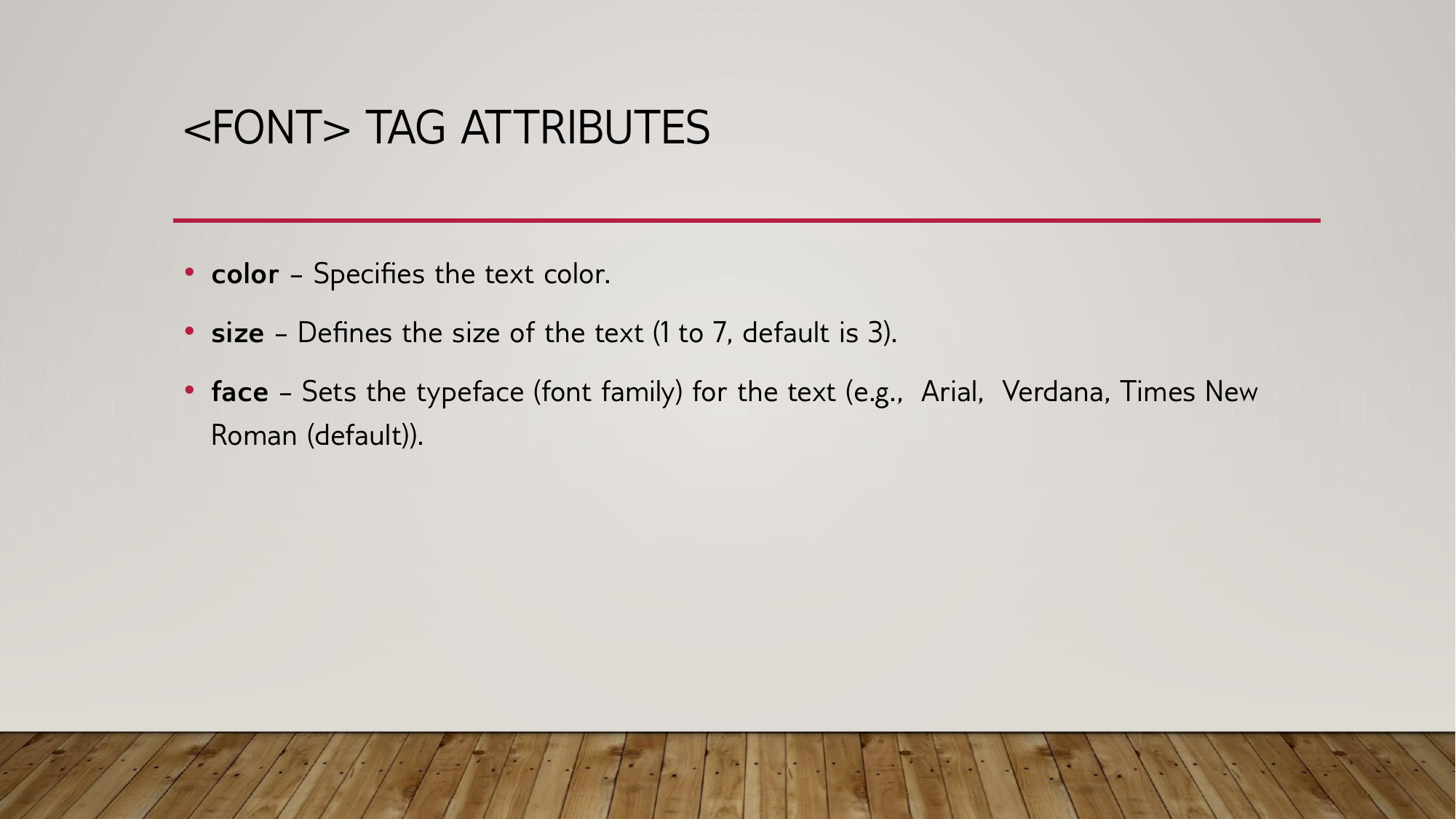

# <FONT> TAG ATTRIBUTES
color – Specifies the text color.
size – Defines the size of the text (1 to 7, default is 3).
face – Sets the typeface (font family) for the text (e.g.,  Arial,  Verdana, Times New Roman (default)).